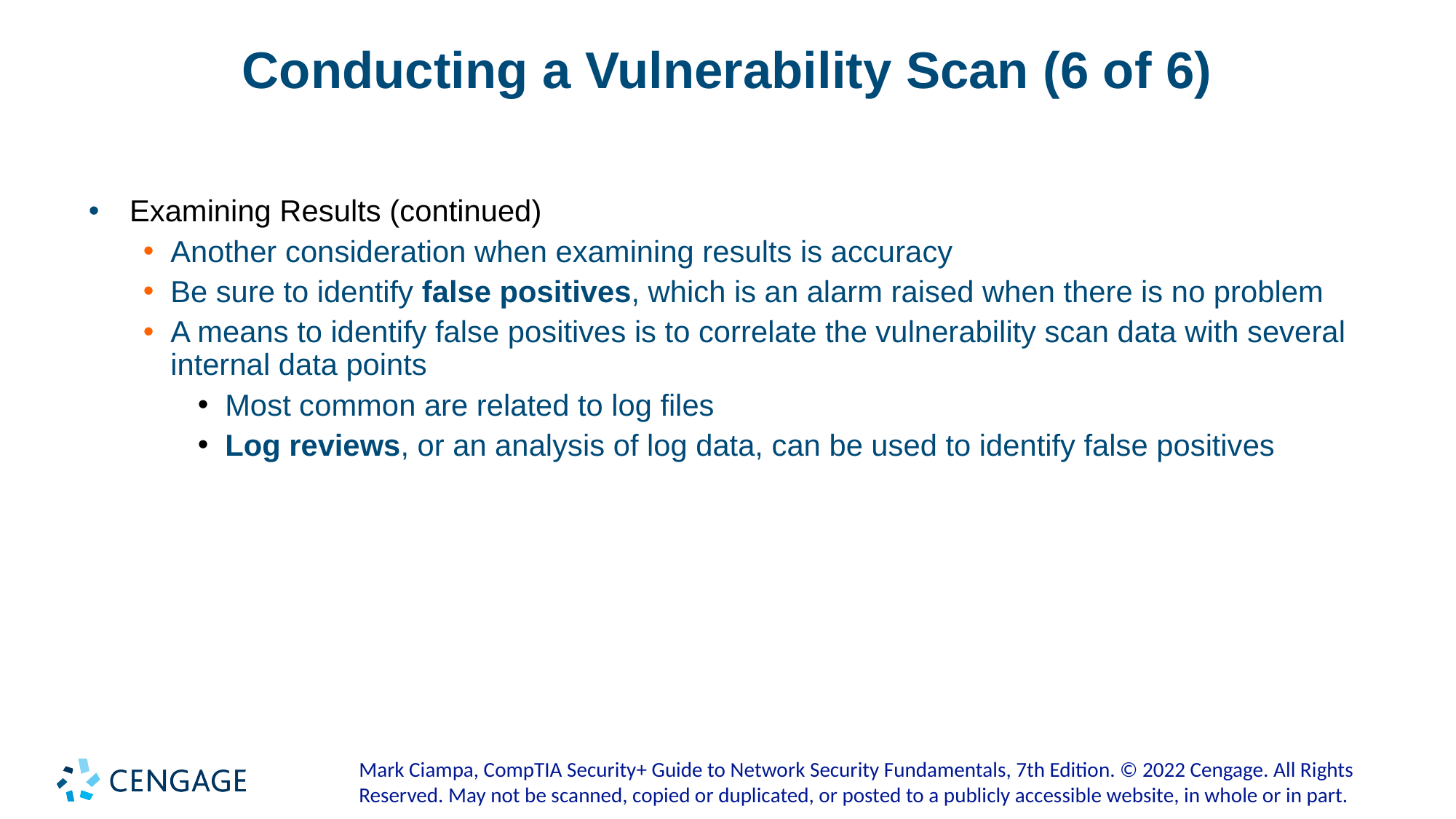

# Conducting a Vulnerability Scan (6 of 6)
Examining Results (continued)
Another consideration when examining results is accuracy
Be sure to identify false positives, which is an alarm raised when there is no problem
A means to identify false positives is to correlate the vulnerability scan data with several internal data points
Most common are related to log files
Log reviews, or an analysis of log data, can be used to identify false positives